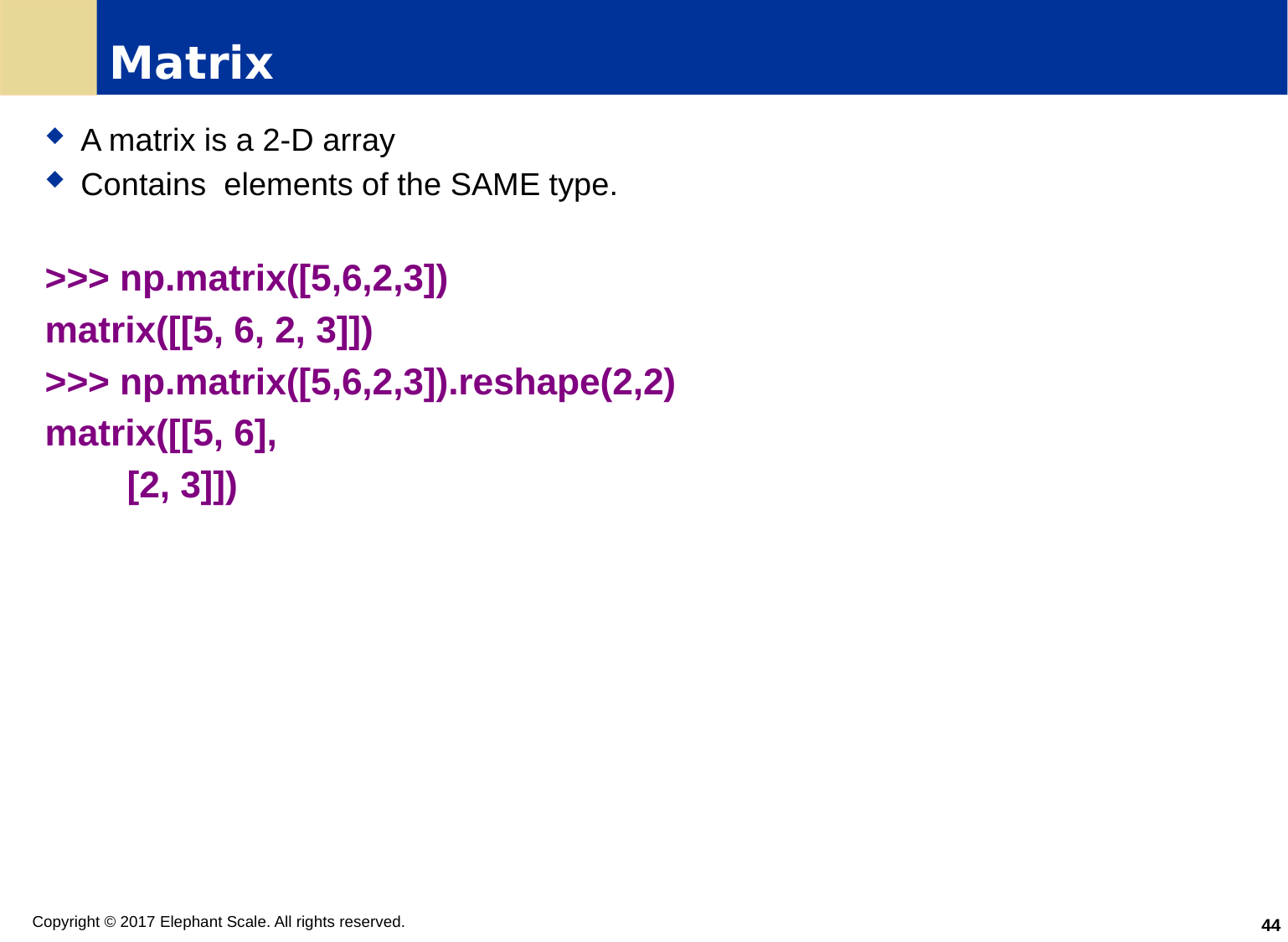

# Matrix
A matrix is a 2-D array
Contains  elements of the SAME type.

>>> np.matrix([5,6,2,3])
matrix([[5, 6, 2, 3]])
>>> np.matrix([5,6,2,3]).reshape(2,2)
matrix([[5, 6],
        [2, 3]])

44
Copyright © 2017 Elephant Scale. All rights reserved.